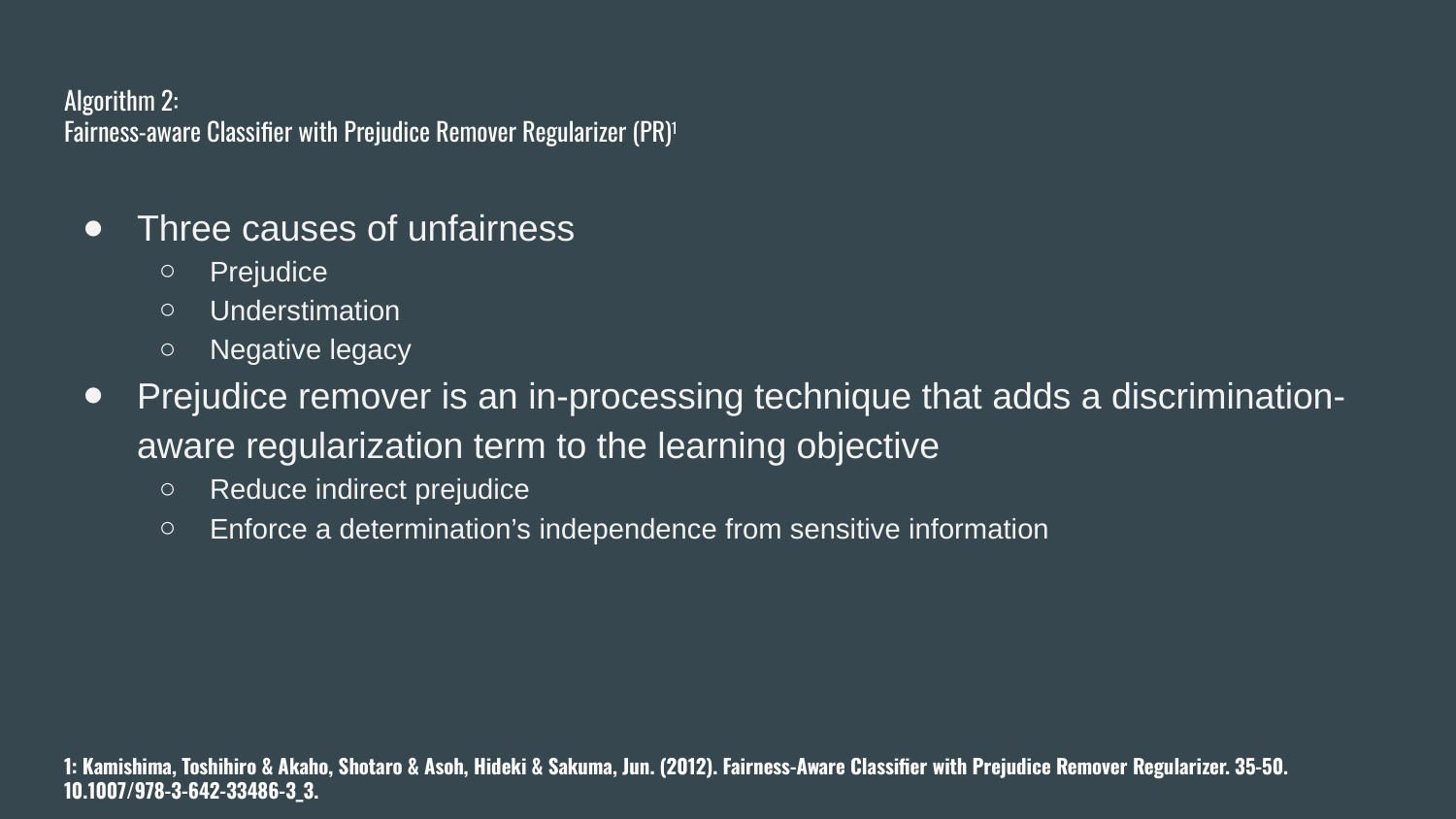

# Algorithm 2:
Fairness-aware Classifier with Prejudice Remover Regularizer (PR)1
Three causes of unfairness
Prejudice
Understimation
Negative legacy
Prejudice remover is an in-processing technique that adds a discrimination-aware regularization term to the learning objective
Reduce indirect prejudice
Enforce a determination’s independence from sensitive information
1: Kamishima, Toshihiro & Akaho, Shotaro & Asoh, Hideki & Sakuma, Jun. (2012). Fairness-Aware Classifier with Prejudice Remover Regularizer. 35-50. 10.1007/978-3-642-33486-3_3.